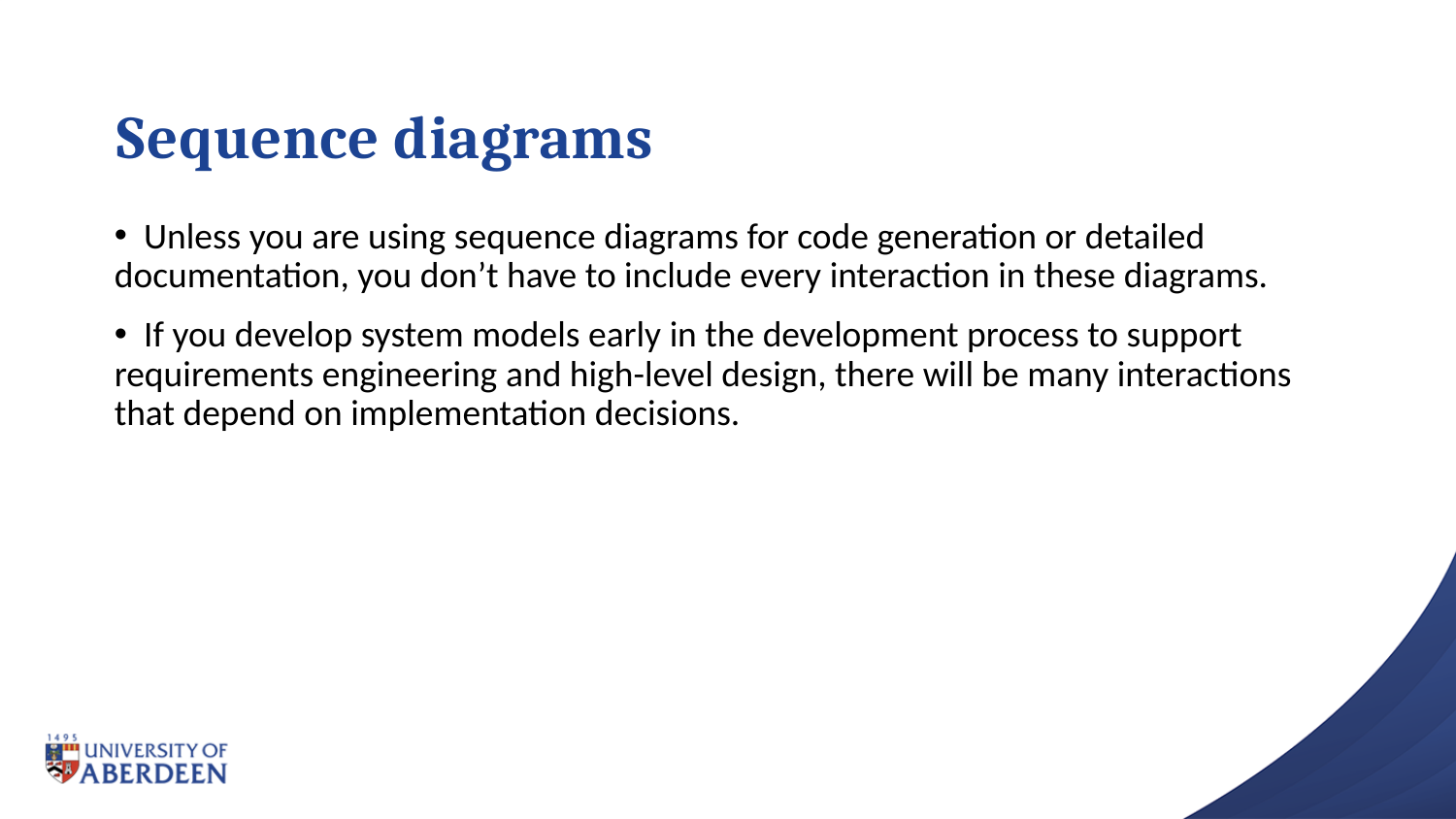

# Sequence diagrams
  Unless you are using sequence diagrams for code generation or detailed documentation, you don’t have to include every interaction in these diagrams.
  If you develop system models early in the development process to support requirements engineering and high-level design, there will be many interactions that depend on implementation decisions.